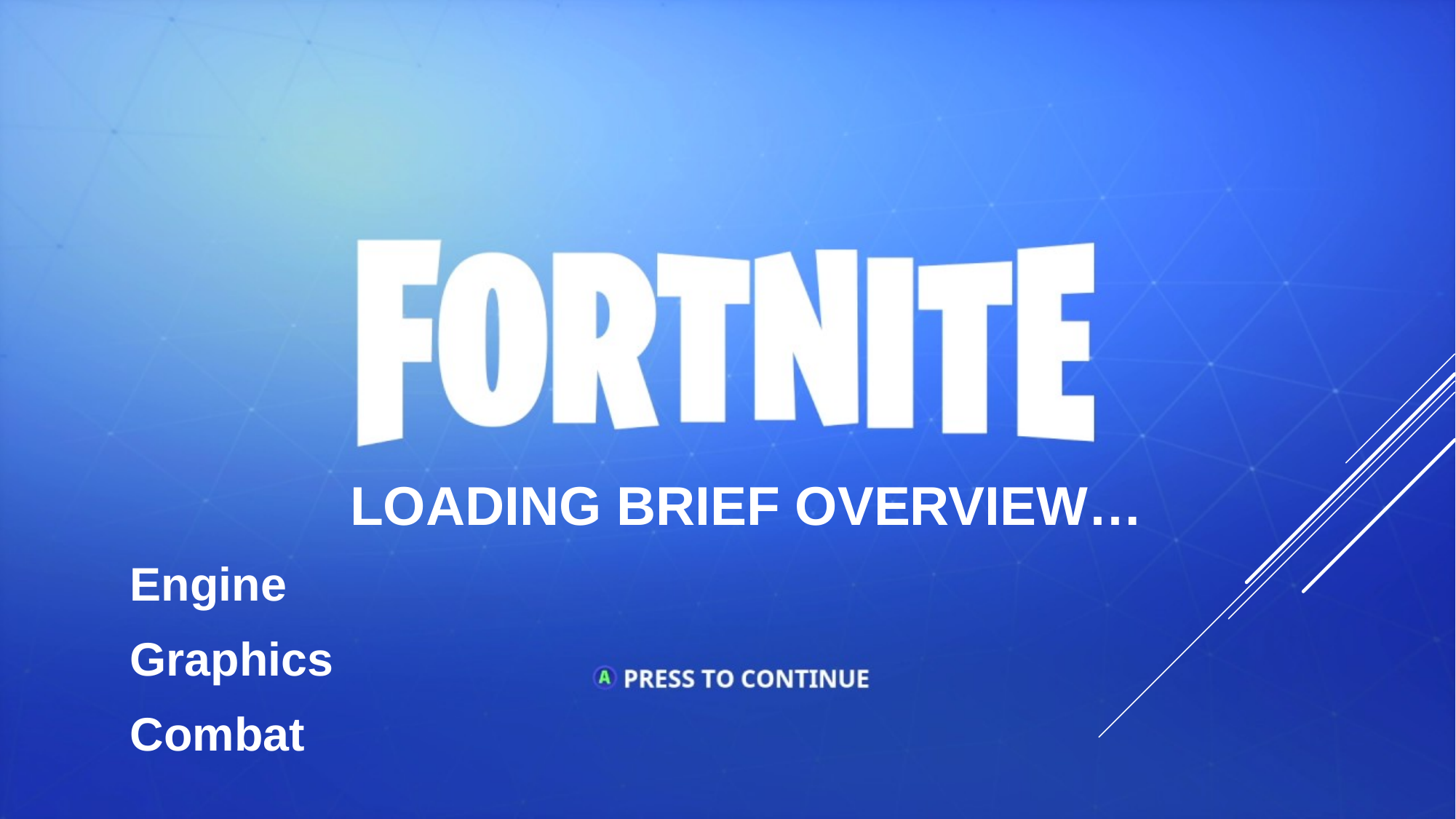

# Loading brief overview…
Engine
Graphics
Combat